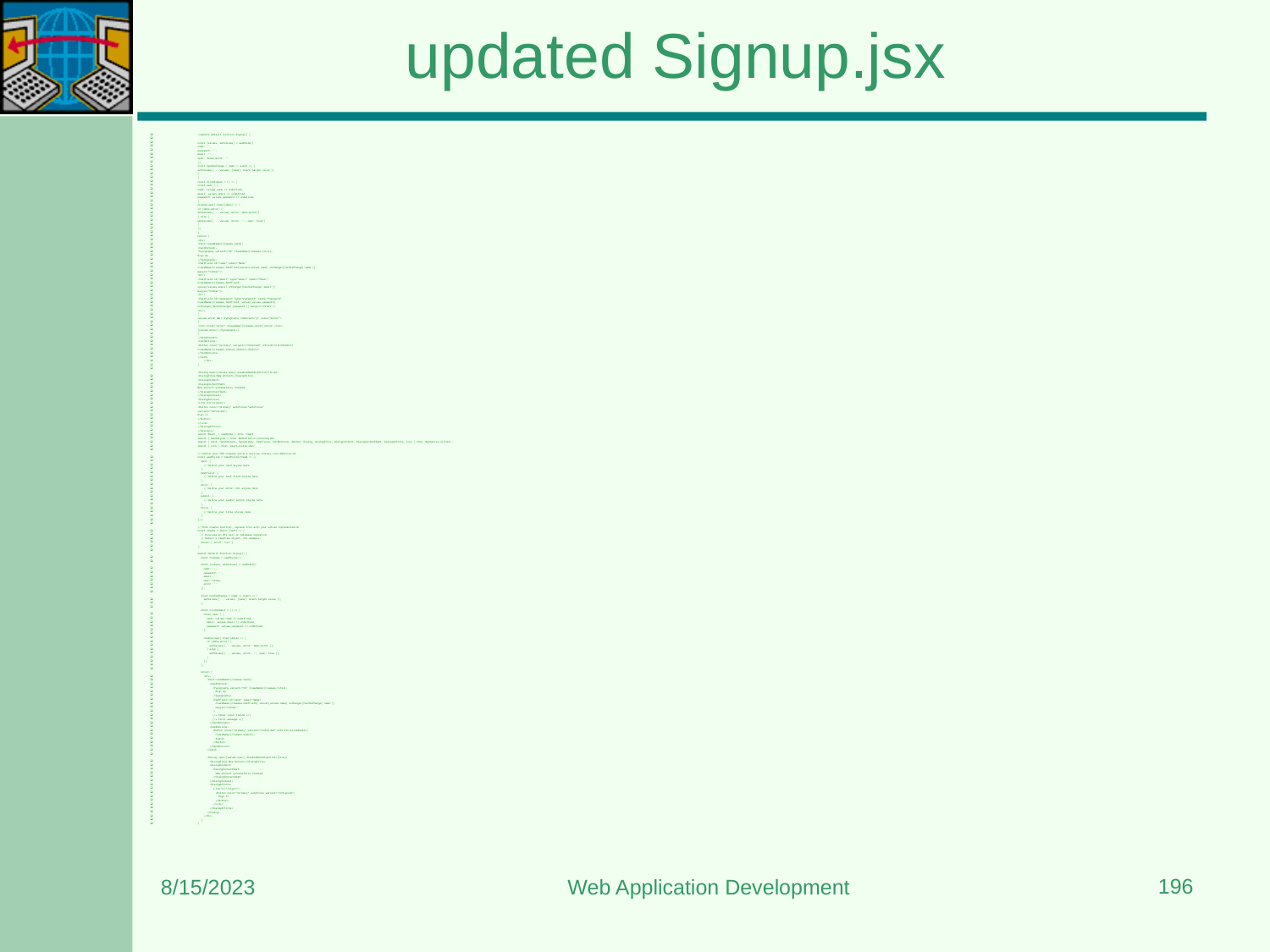

# updated Signup.jsx
/*export default function Signup() {
...
const [values, setValues] = useState({
name: '',
password: '',
email: '',
open: false,error: ''
})
const handleChange = name => event => {
setValues({ ...values, [name]: event.target.value })
}
}
const clickSubmit = () => {
const user = {
name: values.name || undefined,
email: values.email || undefined,
password: values.password || undefined
}
create(user).then((data) => {
if (data.error) {
setValues({ ...values, error: data.error})
} else {
setValues({ ...values, error: '', open: true})
}
})
}
return (
<div>
<Card className={classes.card}>
<CardContent>
<Typography variant="h6" className={classes.title}>
Sign Up
</Typography>
<TextField id="name" label="Name"
className={classes.textField}value={values.name} onChange={handleChange('name')}
margin="normal"/>
<br/>
<TextField id="email" type="email" label="Email"
className={classes.textField}
value={values.email} onChange={handleChange('email')}
margin="normal"/>
<br/>
<TextField id="password" type="password" label="Password"
className={classes.textField} value={values.password}
onChange={handleChange('password')} margin="normal"/>
<br/>
{
values.error && (<Typography component="p" color="error">
)
<Icon color="error" className={classes.error}>error</Icon>
{values.error}</Typography>)
}
</CardContent>
<CardActions>
<Button color="primary" variant="contained" onClick={clickSubmit}
className={classes.submit}>Submit</Button>
</CardActions>
</Card>
    </div>
)
<Dialog open={values.open} disableBackdropClick={true}>
<DialogTitle>New Account</DialogTitle>
<DialogContent>
<DialogContentText>
New account successfully created.
</DialogContentText>
</DialogContent>
<DialogActions>
<Link to="/signin">
<Button color="primary" autoFocus="autoFocus"
variant="contained">
Sign In
</Button>
</Link>
</DialogActions>
</Dialog>*/
import React, { useState } from 'react';
import { makeStyles } from '@material-ui/core/styles'
import { Card, CardContent, Typography, TextField, CardActions, Button, Dialog, DialogTitle, DialogContent, DialogContentText, DialogActions, Icon } from '@material-ui/core';
import { Link } from 'react-router-dom';
// Define your CSS classes using a styling library like Material-UI
const useStyles = makeStyles(theme => ({
  card: {
    // Define your card styles here
  },
  textField: {
    // Define your text field styles here
  },
  error: {
    // Define your error icon styles here
  },
  submit: {
    // Define your submit button styles here
  },
  title: {
    // Define your title styles here
  },
}));
// Mock create function, replace this with your actual implementation
const create = async (user) => {
  // Simulate an API call or database operation
  // Return a response object, for example:
  return { error: null };
};
export default function Signup() {
  const classes = useStyles();
  const [values, setValues] = useState({
    name: '',
    password: '',
    email: '',
    open: false,
    error: ''
  });
  const handleChange = name => event => {
    setValues({ ...values, [name]: event.target.value });
  };
  const clickSubmit = () => {
    const user = {
      name: values.name || undefined,
      email: values.email || undefined,
      password: values.password || undefined
    };

    create(user).then((data) => {
      if (data.error) {
        setValues({ ...values, error: data.error });
      } else {
        setValues({ ...values, error: '', open: true });
      }
    });
  };
  return (
    <div>
      <Card className={classes.card}>
        <CardContent>
          <Typography variant="h6" className={classes.title}>
            Sign Up
          </Typography>
          <TextField id="name" label="Name"
            className={classes.textField} value={values.name} onChange={handleChange('name')}
            margin="normal"
          />
          {/* Other input fields */}
          {/* Error message */}
        </CardContent>
        <CardActions>
          <Button color="primary" variant="contained" onClick={clickSubmit}
            className={classes.submit}>
            Submit
          </Button>
        </CardActions>
      </Card>
      <Dialog open={values.open} disableBackdropClick={true}>
        <DialogTitle>New Account</DialogTitle>
        <DialogContent>
          <DialogContentText>
            New account successfully created.
          </DialogContentText>
        </DialogContent>
        <DialogActions>
          <Link to="/signin">
            <Button color="primary" autoFocus variant="contained">
              Sign In
            </Button>
          </Link>
        </DialogActions>
      </Dialog>
    </div>
  );
}

196
8/15/2023
Web Application Development